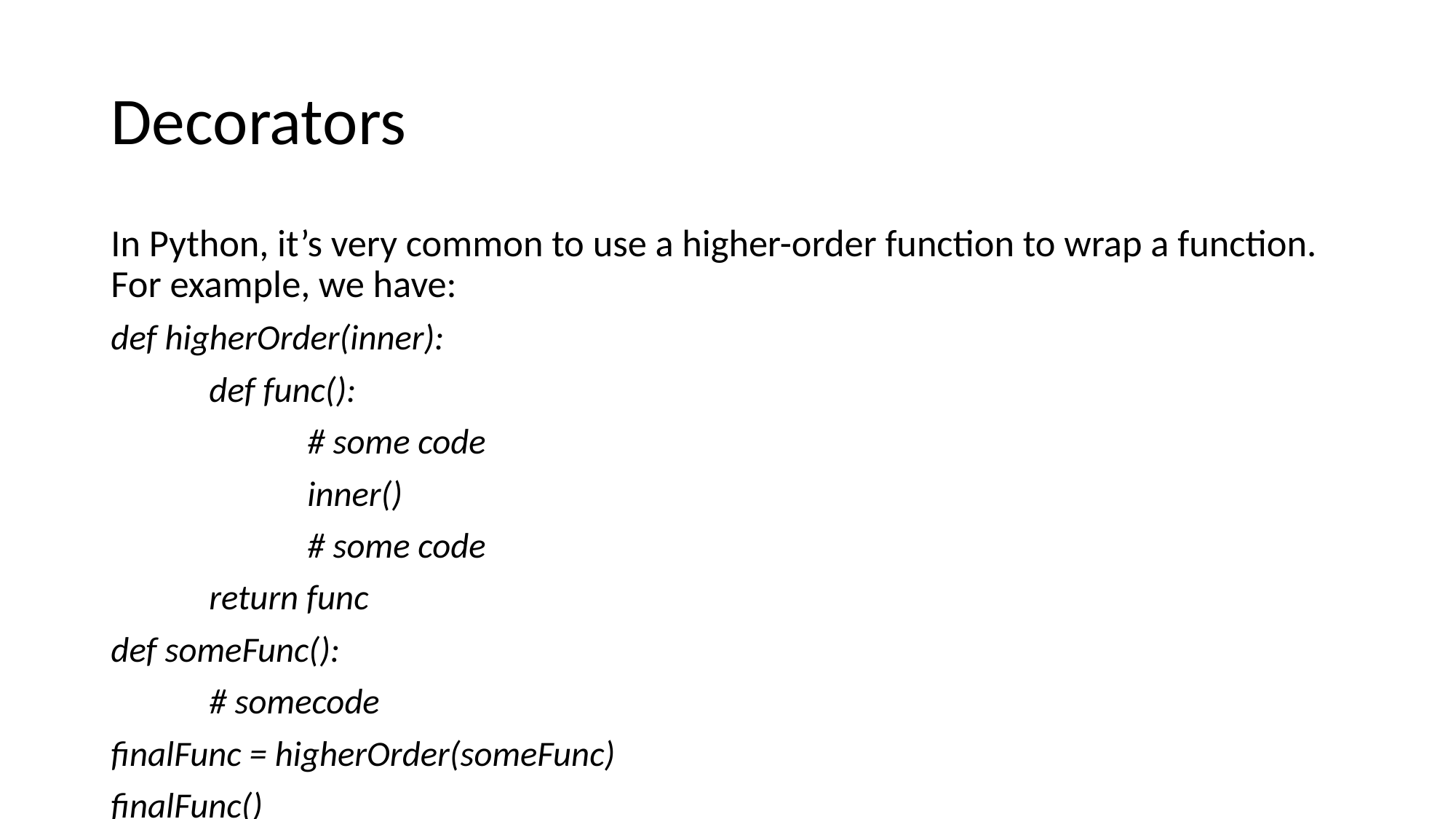

# Decorators
In Python, it’s very common to use a higher-order function to wrap a function. For example, we have:
def higherOrder(inner):
	def func():
		# some code
		inner()
		# some code
	return func
def someFunc():
	# somecode
finalFunc = higherOrder(someFunc)
finalFunc()